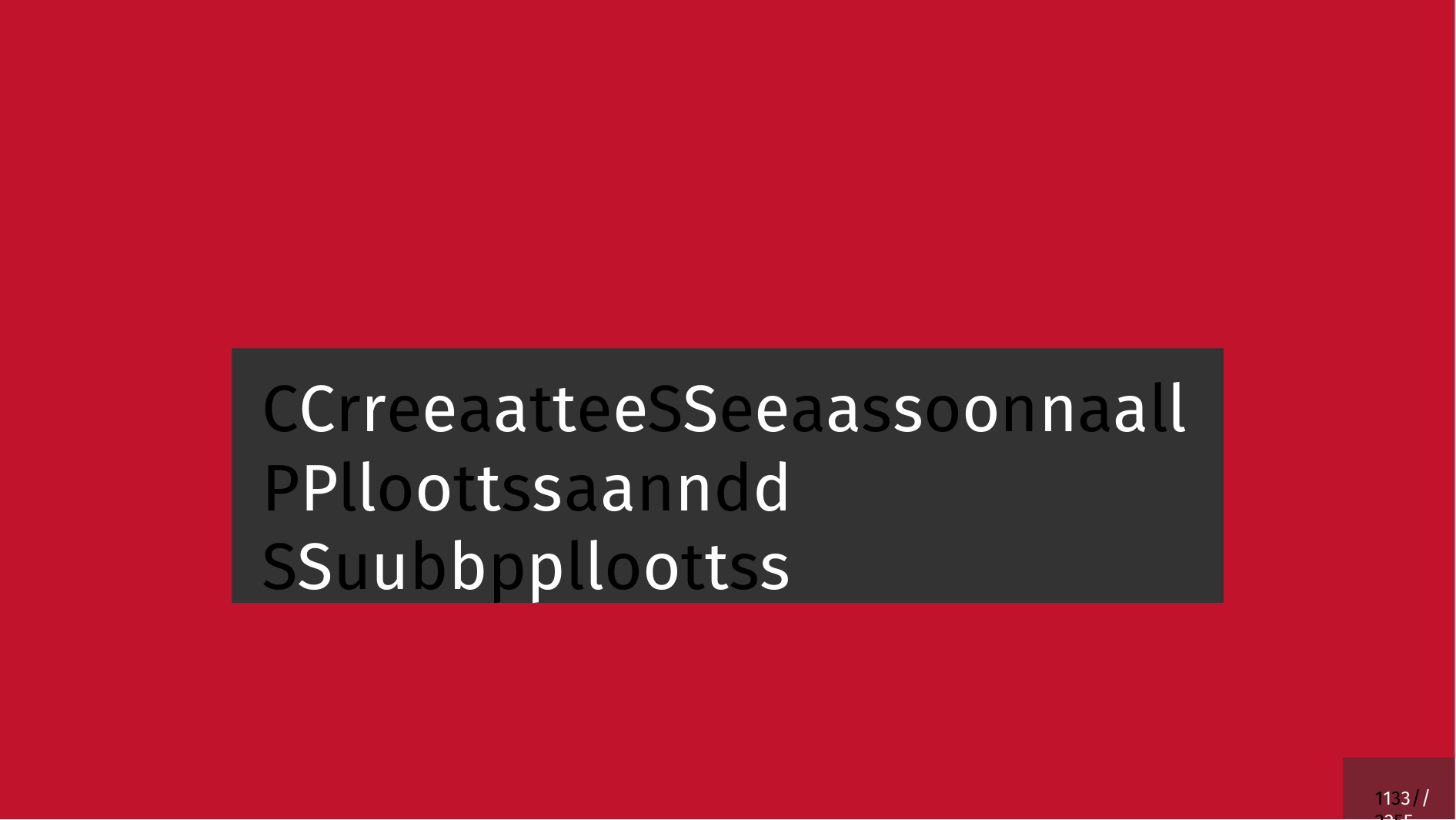

# CCrreeaattee SSeeaassoonnaall PPlloottss aanndd SSuubbpplloottss

1133 // 2255